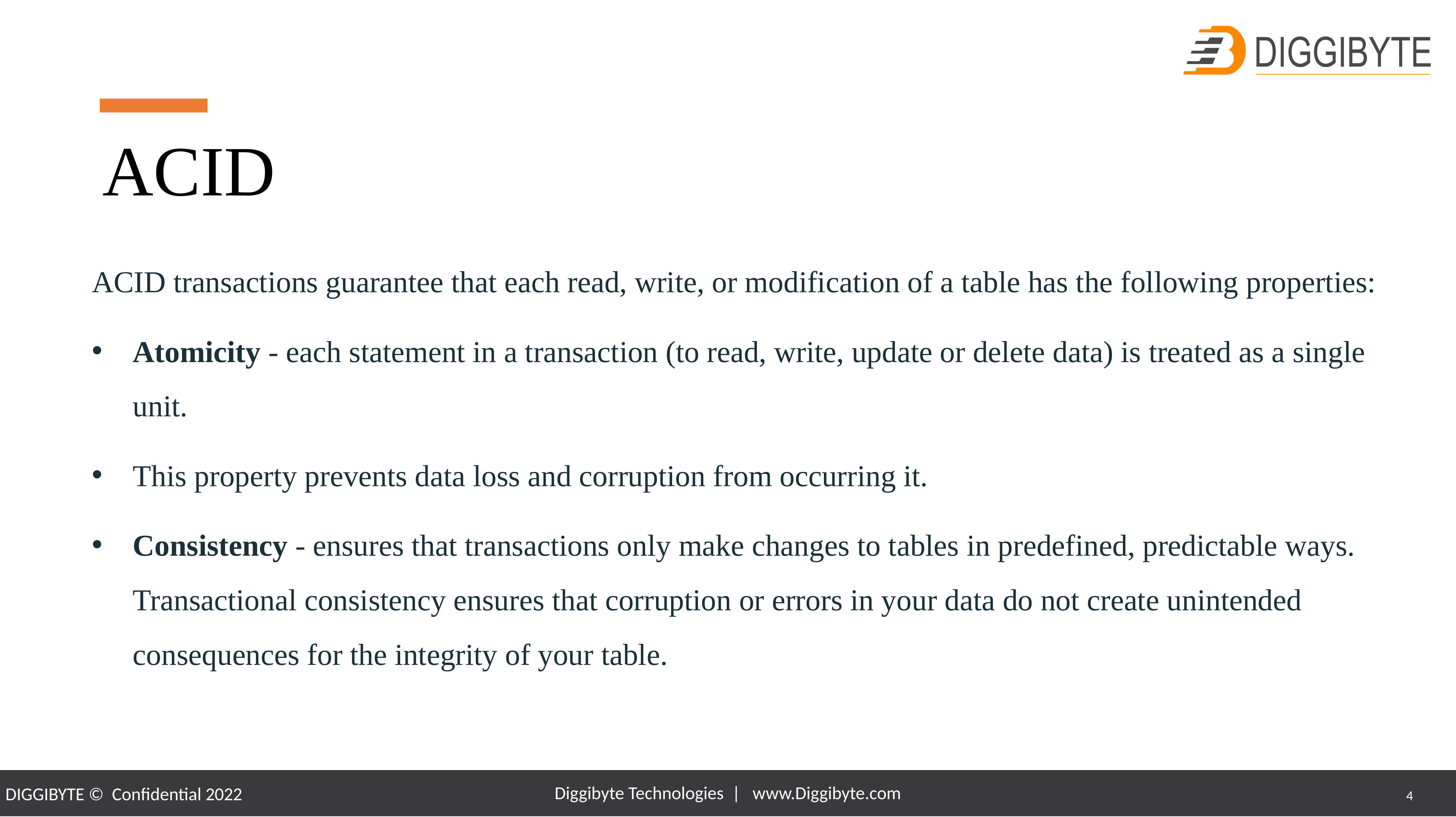

# ACID
ACID transactions guarantee that each read, write, or modification of a table has the following properties:
Atomicity - each statement in a transaction (to read, write, update or delete data) is treated as a single unit.
This property prevents data loss and corruption from occurring it.
Consistency - ensures that transactions only make changes to tables in predefined, predictable ways. Transactional consistency ensures that corruption or errors in your data do not create unintended consequences for the integrity of your table.

Diggibyte Technologies  |   www.Diggibyte.com
4